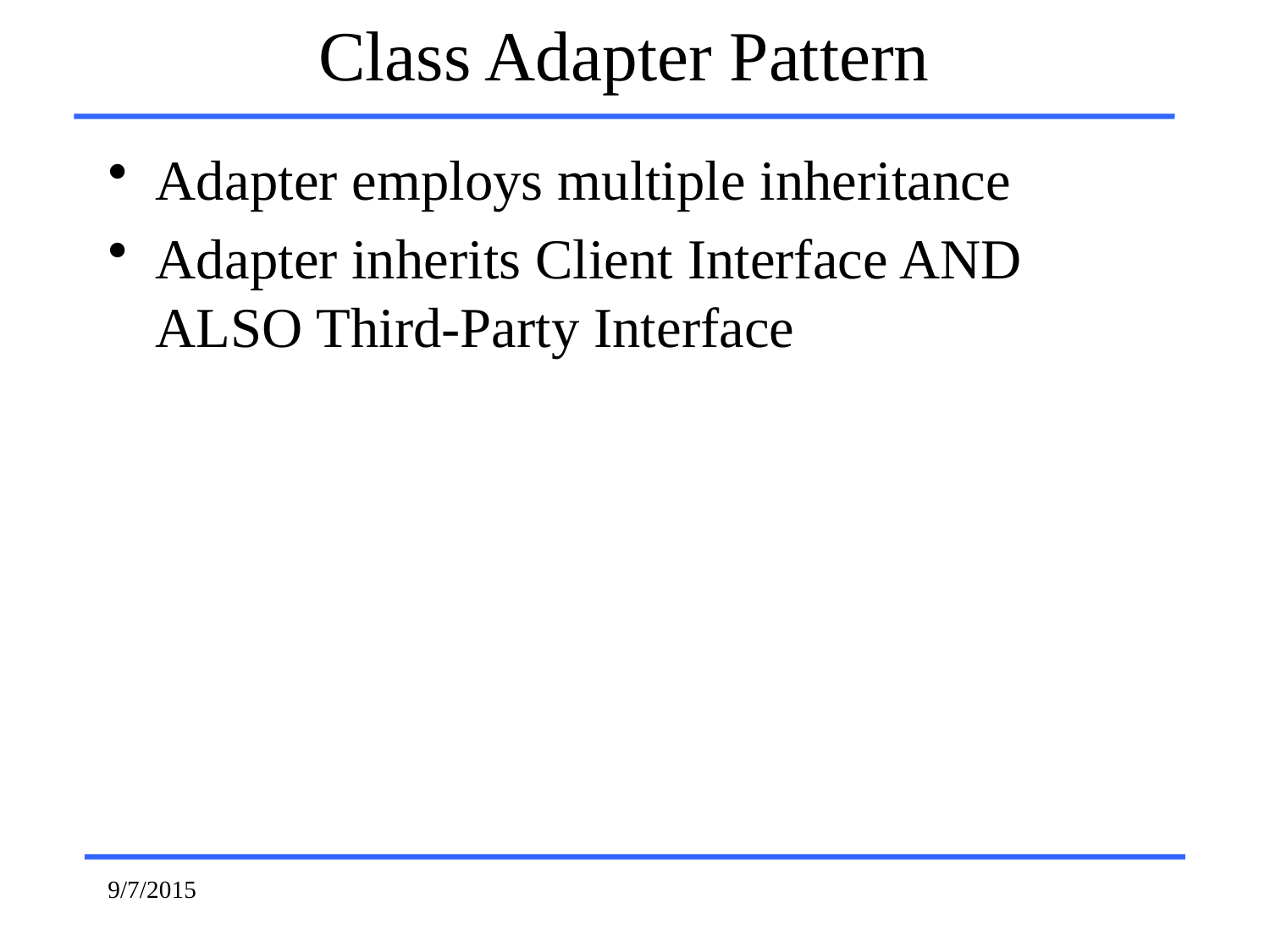

Class Adapter Pattern
Adapter employs multiple inheritance
Adapter inherits Client Interface AND ALSO Third-Party Interface
9/7/2015